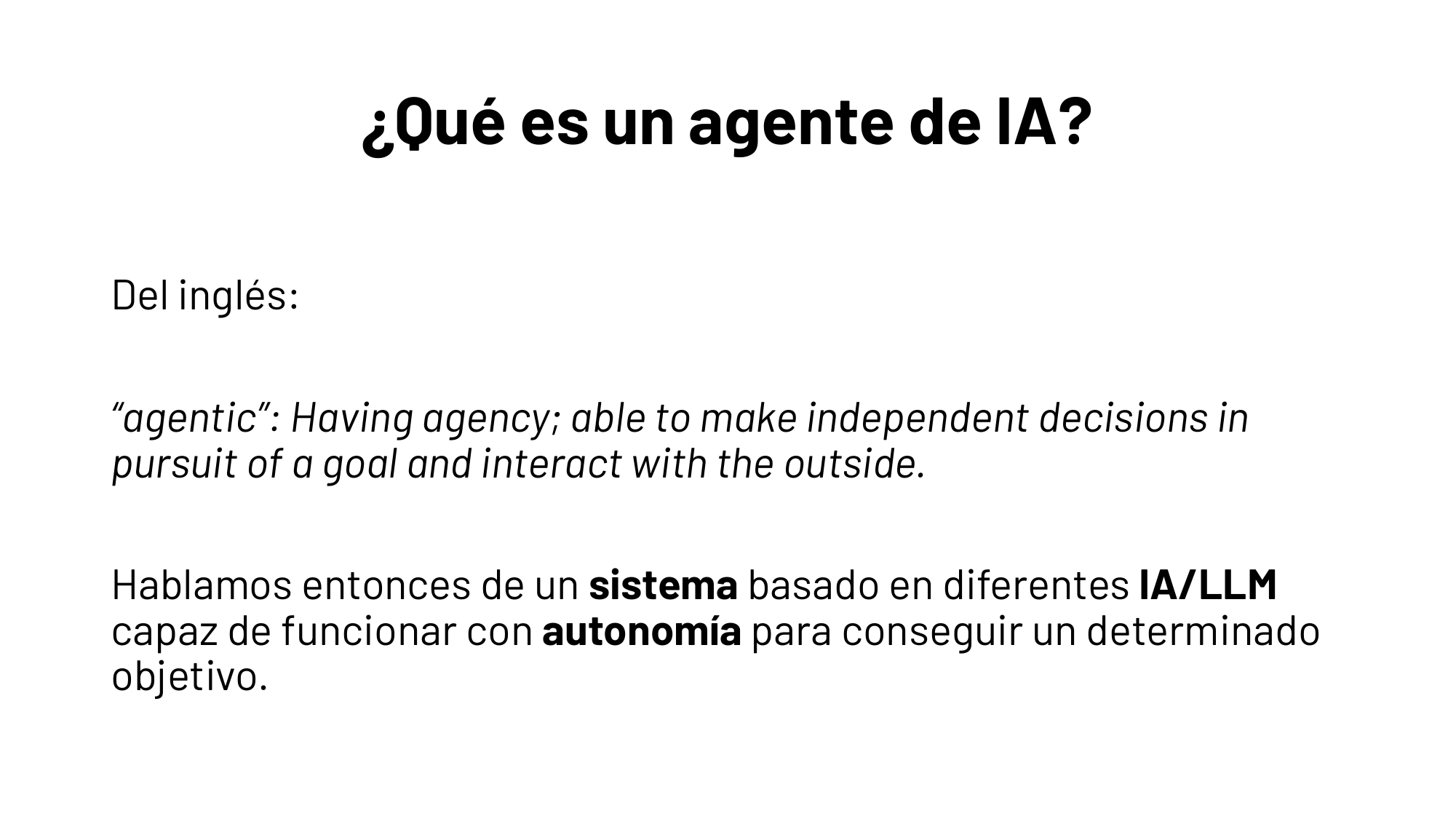

# ¿Qué es un agente de IA?

Del inglés:

“agentic”: Having agency; able to make independent decisions in pursuit of a goal and interact with the outside.

Hablamos entonces de un sistema basado en diferentes IA/LLM capaz de funcionar con autonomía para conseguir un determinado objetivo.